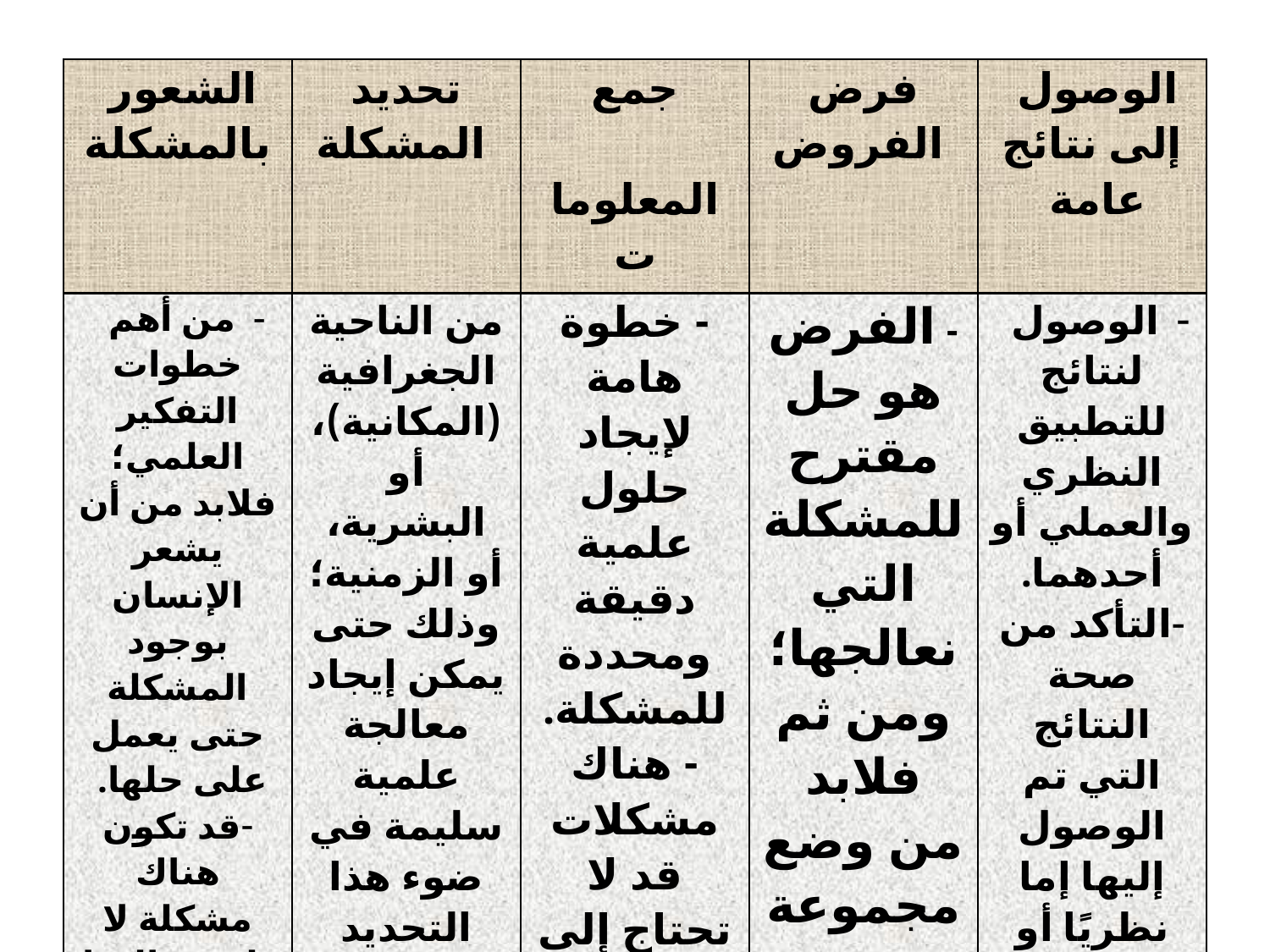

#
| الشعور بالمشكلة | تحديد المشكلة | جمع المعلومات | فرض الفروض | الوصول إلى نتائج عامة |
| --- | --- | --- | --- | --- |
| من أهم خطوات التفكير العلمي؛ فلابد من أن يشعر الإنسان بوجود المشكلة حتى يعمل على حلها. قد تكون هناك مشكلة لا يلتفت إليها كثير من الناس ولا يشعرون بها ومن ثم فإنها لا تستحوذ على تفكيرهم وبالتالي لا يفكرون في إيجاد حلول لها. | من الناحية الجغرافية (المكانية)، أو البشرية، أو الزمنية؛ وذلك حتى يمكن إيجاد معالجة علمية سليمة في ضوء هذا التحديد الذي بدونه تصبح النتائج التي نصل إليها غير صالحة للتطبيق. | - خطوة هامة لإيجاد حلول علمية دقيقة ومحددة للمشكلة. - هناك مشكلات قد لا تحتاج إلى جمع معلومات عنها، فقد تكون متوفرة ومعروفة من دراسات سابقة | - الفرض هو حل مقترح للمشكلة التي نعالجها؛ ومن ثم فلابد من وضع مجموعة من الفروض | الوصول لنتائج للتطبيق النظري والعملي أو أحدهما. التأكد من صحة النتائج التي تم الوصول إليها إما نظريًا أو عمليًا أو أحدهما. الوصول لنتائج عامة أو تعميمات أو قوانين عامة. |